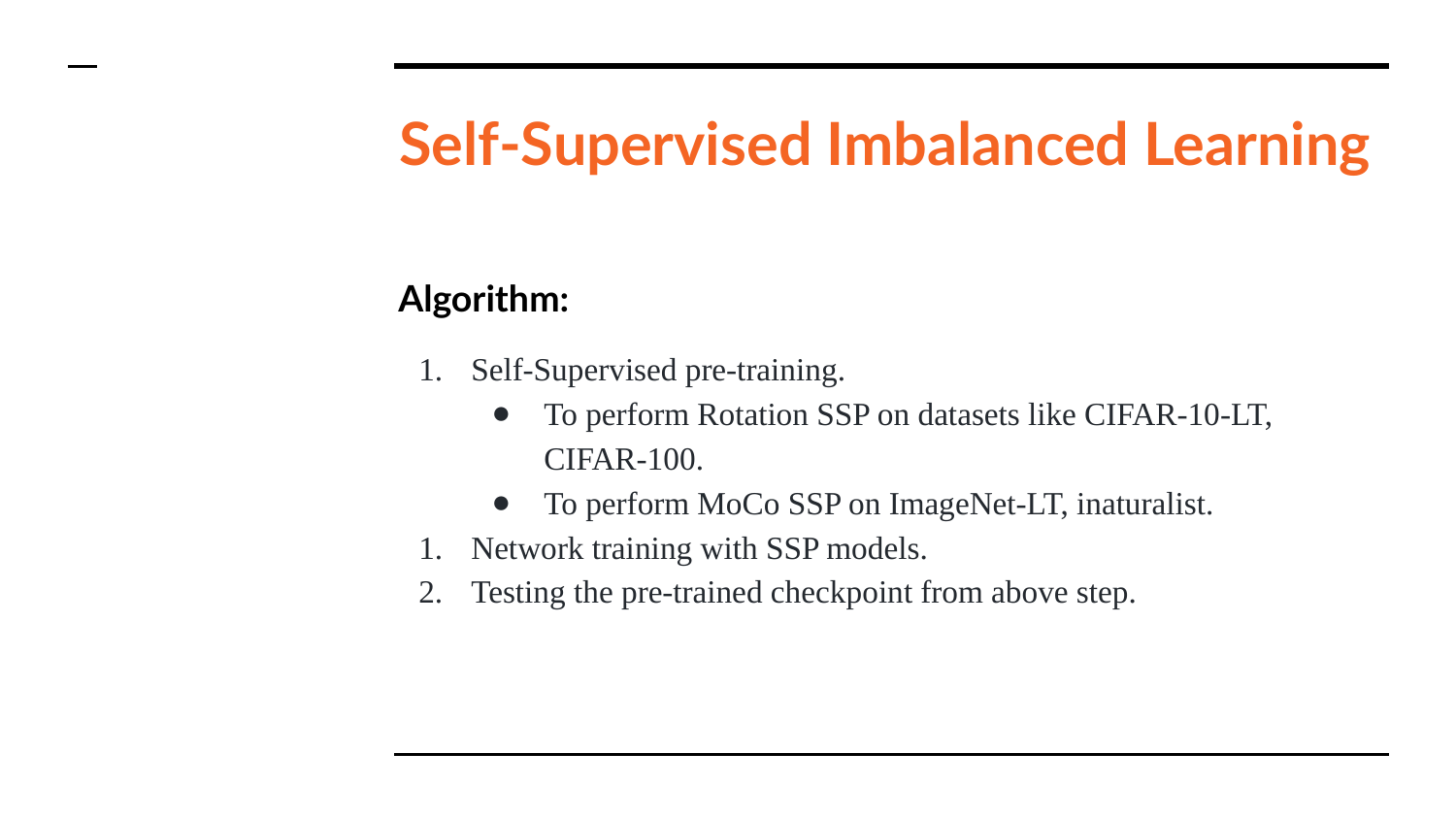

# Self-Supervised Imbalanced Learning
Algorithm:
Self-Supervised pre-training.
To perform Rotation SSP on datasets like CIFAR-10-LT, CIFAR-100.
To perform MoCo SSP on ImageNet-LT, inaturalist.
Network training with SSP models.
Testing the pre-trained checkpoint from above step.